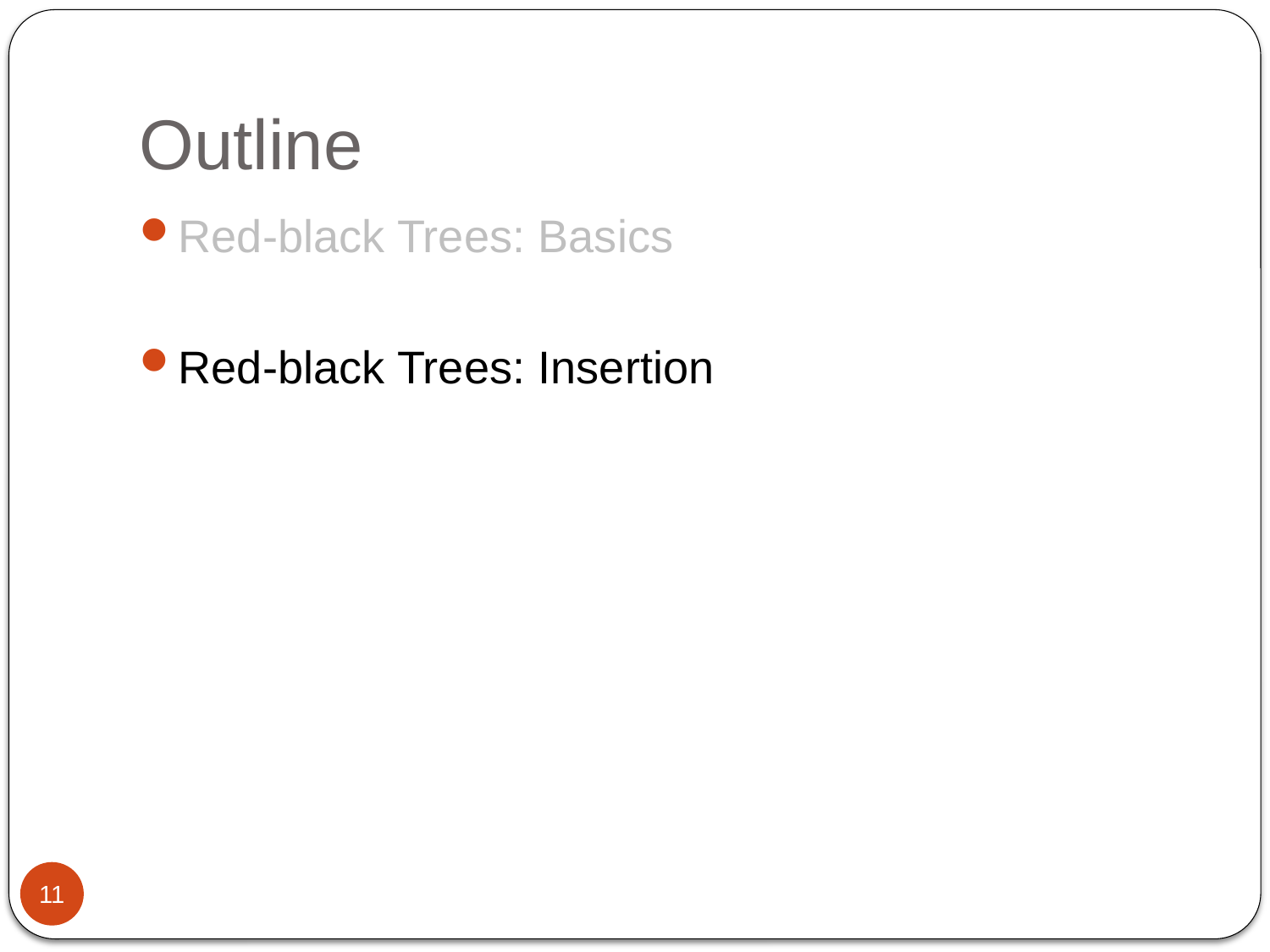

# Outline
Red-black Trees: Basics

Red-black Trees: Insertion

11